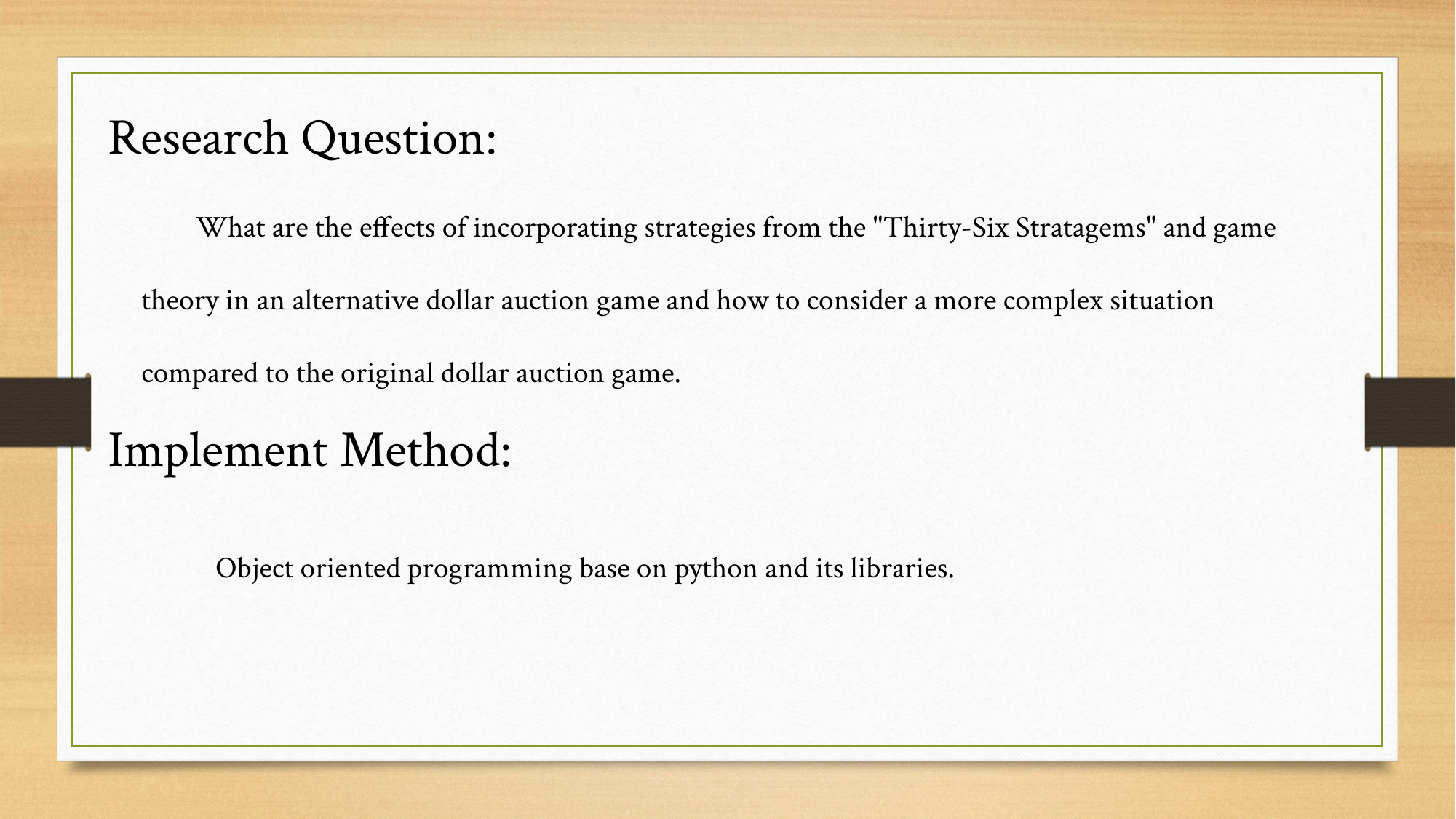

Research Question:
What are the effects of incorporating strategies from the "Thirty-Six Stratagems" and game theory in an alternative dollar auction game and how to consider a more complex situation compared to the original dollar auction game.
Implement Method:
Object oriented programming base on python and its libraries.